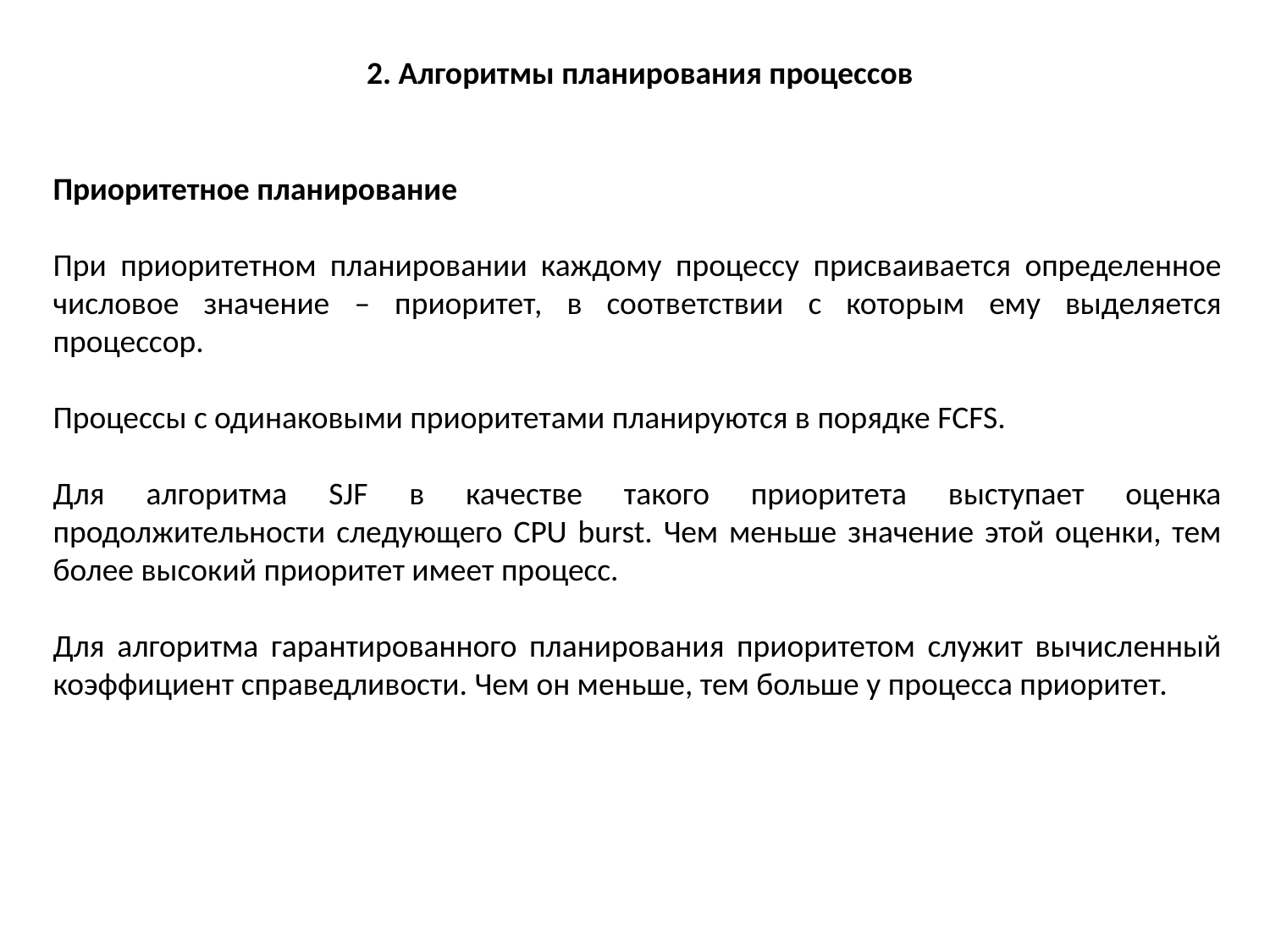

2. Алгоритмы планирования процессов
Приоритетное планирование

При приоритетном планировании каждому процессу присваивается определенное числовое значение – приоритет, в соответствии с которым ему выделяется процессор.

Процессы с одинаковыми приоритетами планируются в порядке FCFS.

Для алгоритма SJF в качестве такого приоритета выступает оценка продолжительности следующего CPU burst. Чем меньше значение этой оценки, тем более высокий приоритет имеет процесс.

Для алгоритма гарантированного планирования приоритетом служит вычисленный коэффициент справедливости. Чем он меньше, тем больше у процесса приоритет.